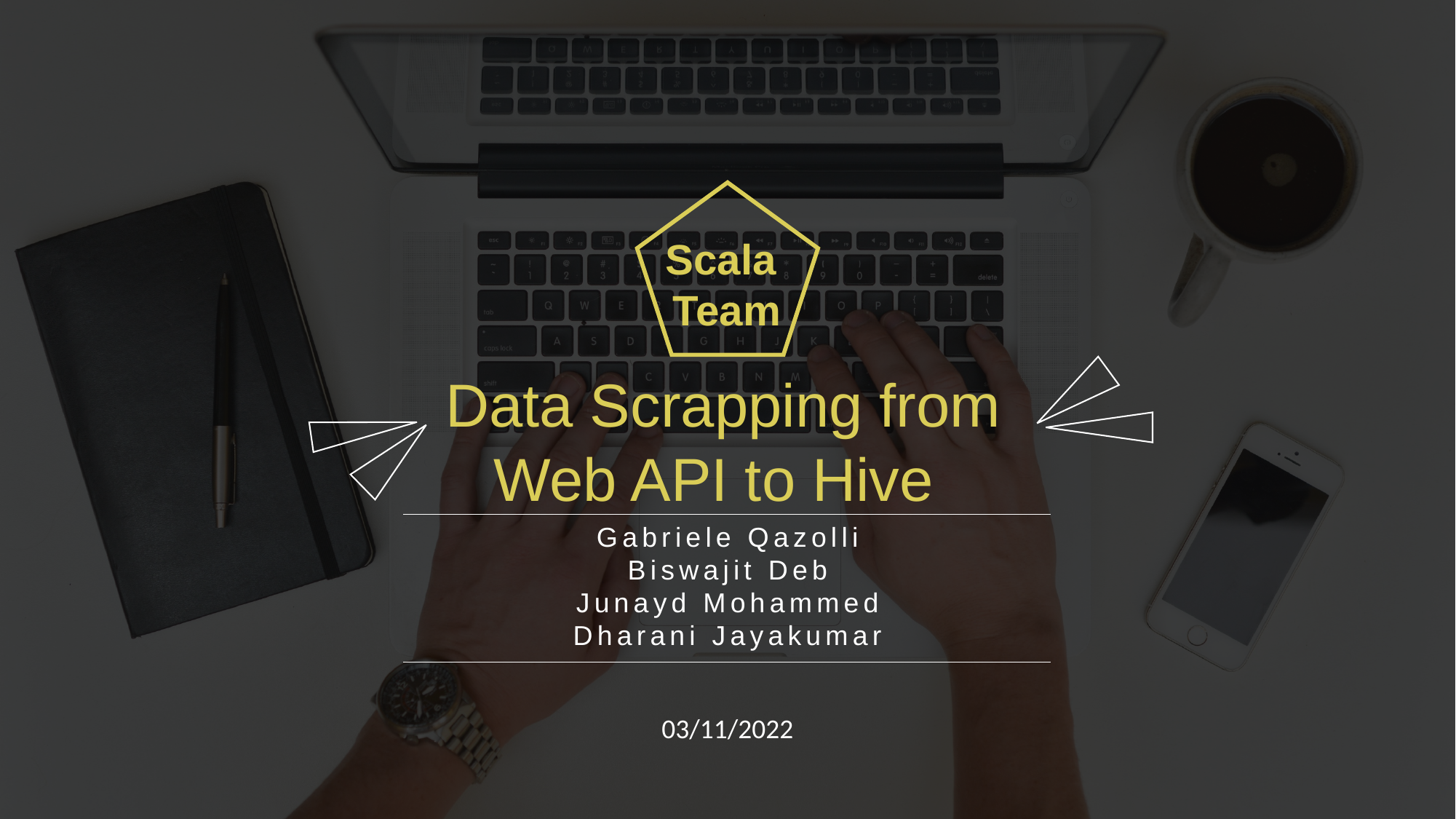

Scala
Team
 Data Scrapping from
Web API to Hive

Gabriele Qazolli
Biswajit Deb
Junayd Mohammed
Dharani Jayakumar

03/11/2022